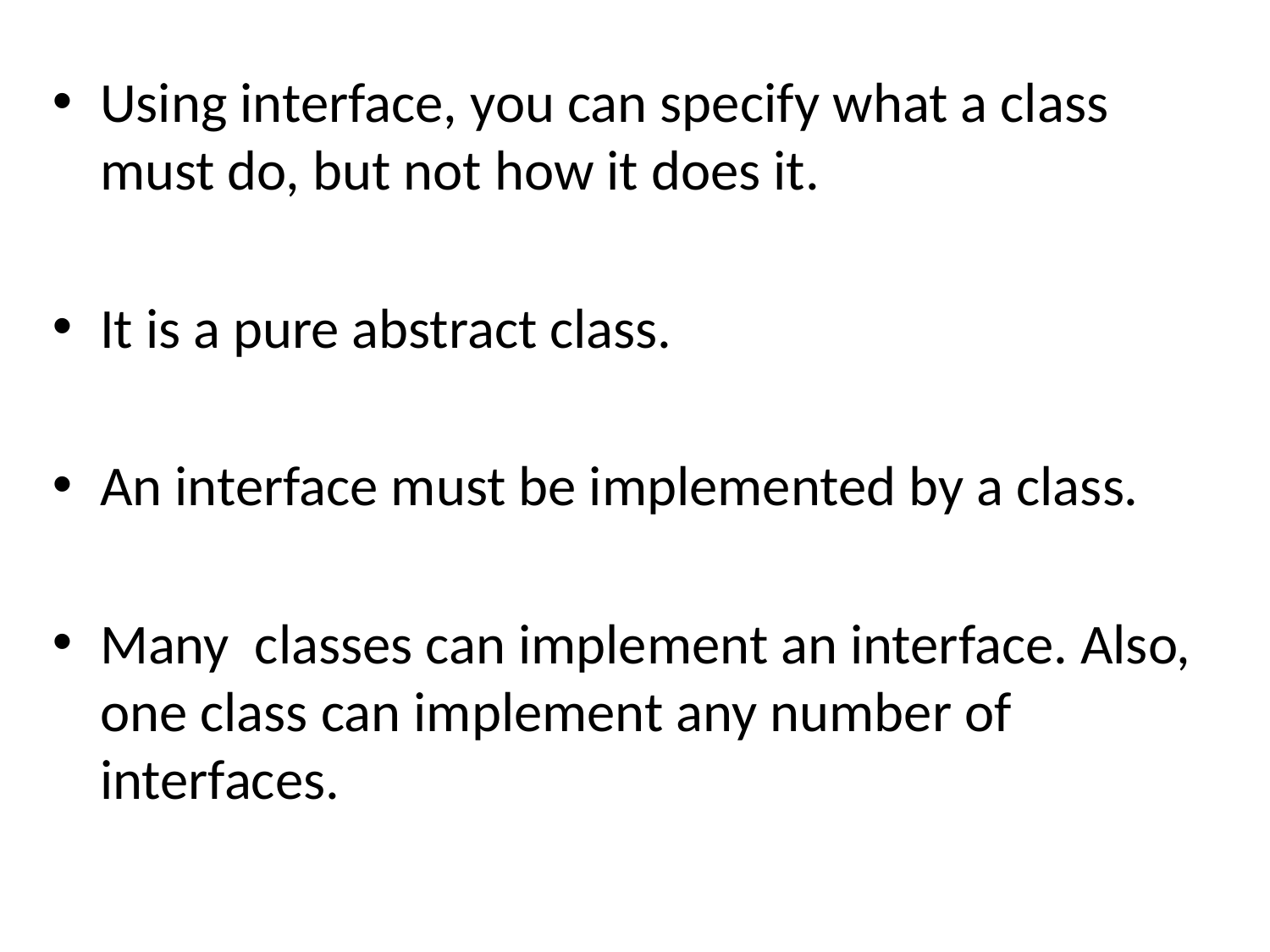

Using interface, you can specify what a class must do, but not how it does it.

It is a pure abstract class.

An interface must be implemented by a class.

Many  classes can implement an interface. Also, one class can implement any number of interfaces.